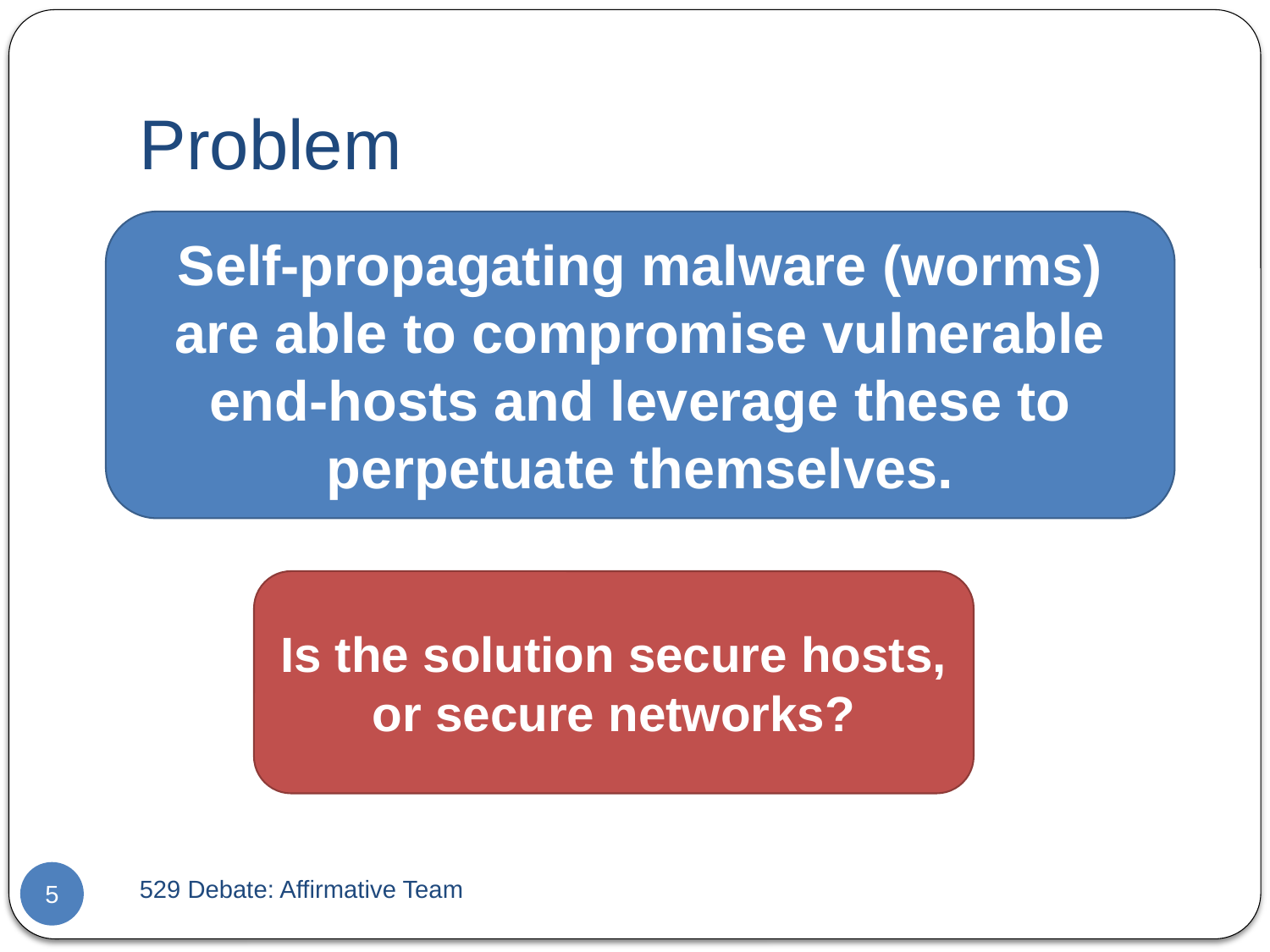

# Problem
Self-propagating malware (worms) are able to compromise vulnerable end-hosts and leverage these to perpetuate themselves.
Is the solution secure hosts, or secure networks?
529 Debate: Affirmative Team
5